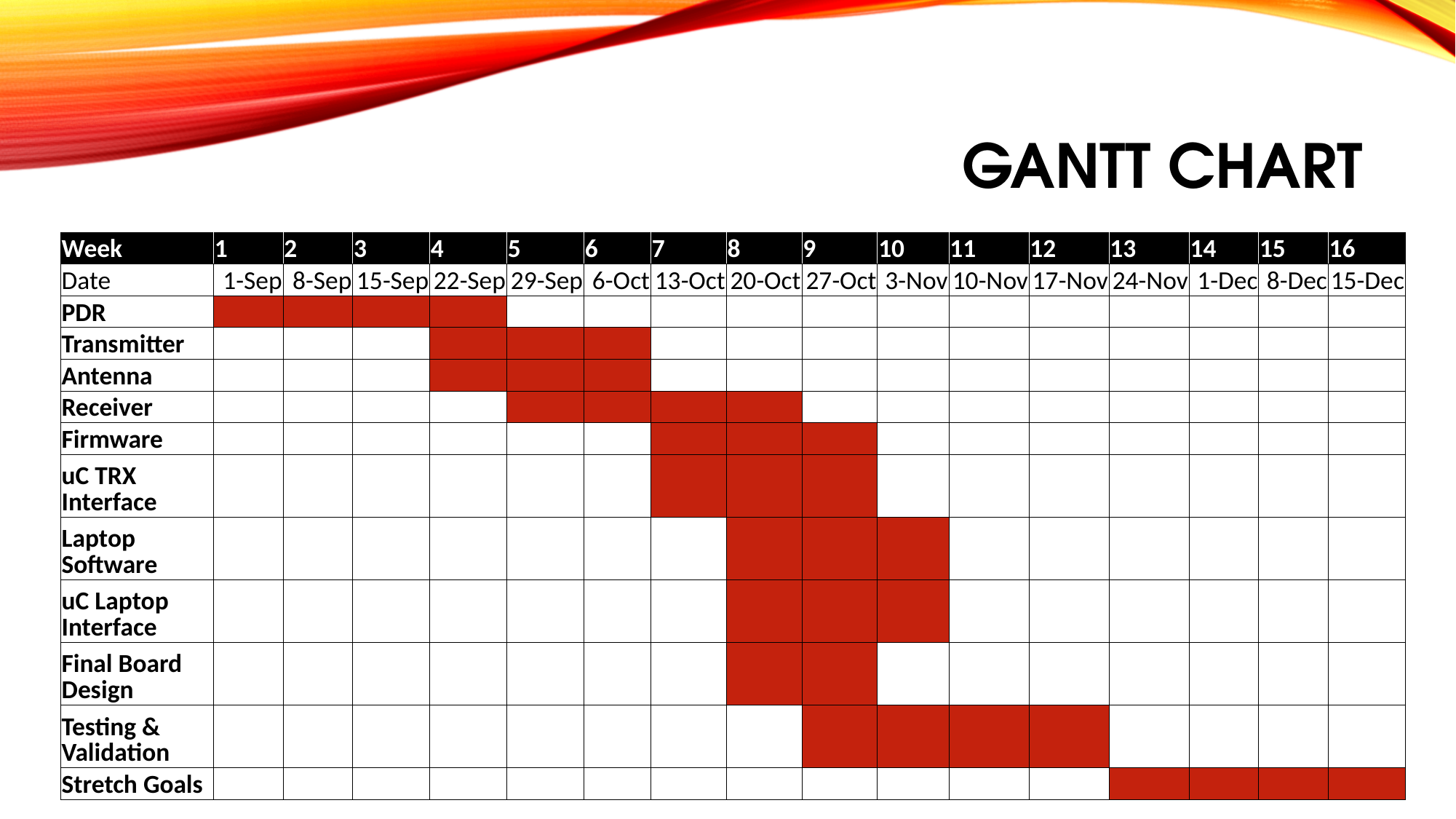

# GANTT CHART
| Week | 1 | 2 | 3 | 4 | 5 | 6 | 7 | 8 | 9 | 10 | 11 | 12 | 13 | 14 | 15 | 16 |
| --- | --- | --- | --- | --- | --- | --- | --- | --- | --- | --- | --- | --- | --- | --- | --- | --- |
| Date | 1-Sep | 8-Sep | 15-Sep | 22-Sep | 29-Sep | 6-Oct | 13-Oct | 20-Oct | 27-Oct | 3-Nov | 10-Nov | 17-Nov | 24-Nov | 1-Dec | 8-Dec | 15-Dec |
| PDR |  |  |  |  |  |  |  |  |  |  |  |  |  |  |  |  |
| Transmitter |  |  |  |  |  |  |  |  |  |  |  |  |  |  |  |  |
| Antenna |  |  |  |  |  |  |  |  |  |  |  |  |  |  |  |  |
| Receiver |  |  |  |  |  |  |  |  |  |  |  |  |  |  |  |  |
| Firmware |  |  |  |  |  |  |  |  |  |  |  |  |  |  |  |  |
| uC TRX Interface |  |  |  |  |  |  |  |  |  |  |  |  |  |  |  |  |
| Laptop Software |  |  |  |  |  |  |  |  |  |  |  |  |  |  |  |  |
| uC Laptop Interface |  |  |  |  |  |  |  |  |  |  |  |  |  |  |  |  |
| Final Board Design |  |  |  |  |  |  |  |  |  |  |  |  |  |  |  |  |
| Testing & Validation |  |  |  |  |  |  |  |  |  |  |  |  |  |  |  |  |
| Stretch Goals |  |  |  |  |  |  |  |  |  |  |  |  |  |  |  |  |